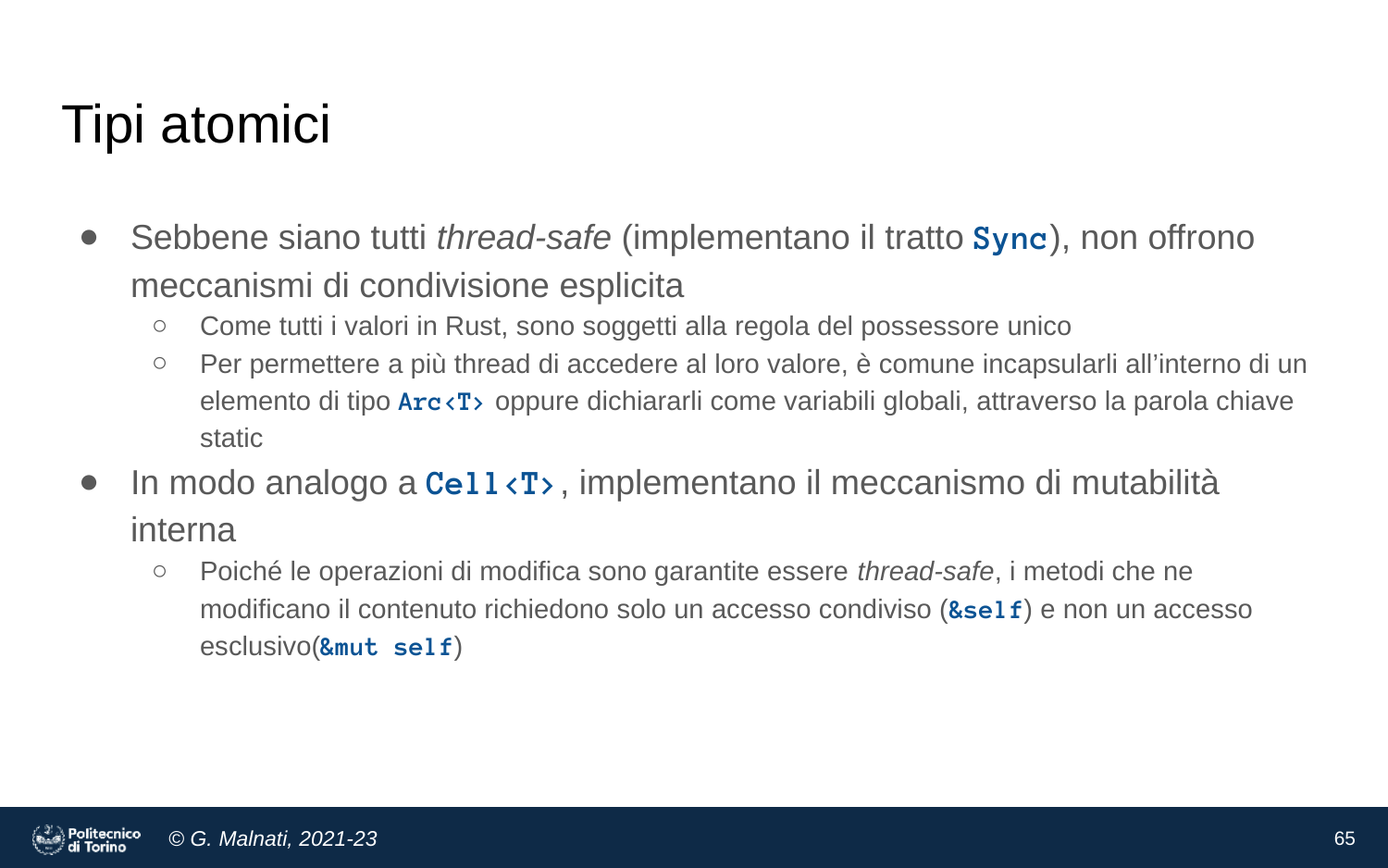

# Tipi atomici
Sebbene siano tutti thread-safe (implementano il tratto Sync), non offrono meccanismi di condivisione esplicita
Come tutti i valori in Rust, sono soggetti alla regola del possessore unico
Per permettere a più thread di accedere al loro valore, è comune incapsularli all’interno di un elemento di tipo Arc<T> oppure dichiararli come variabili globali, attraverso la parola chiave static
In modo analogo a Cell<T>, implementano il meccanismo di mutabilità interna
Poiché le operazioni di modifica sono garantite essere thread-safe, i metodi che ne modificano il contenuto richiedono solo un accesso condiviso (&self) e non un accesso esclusivo(&mut self)
65